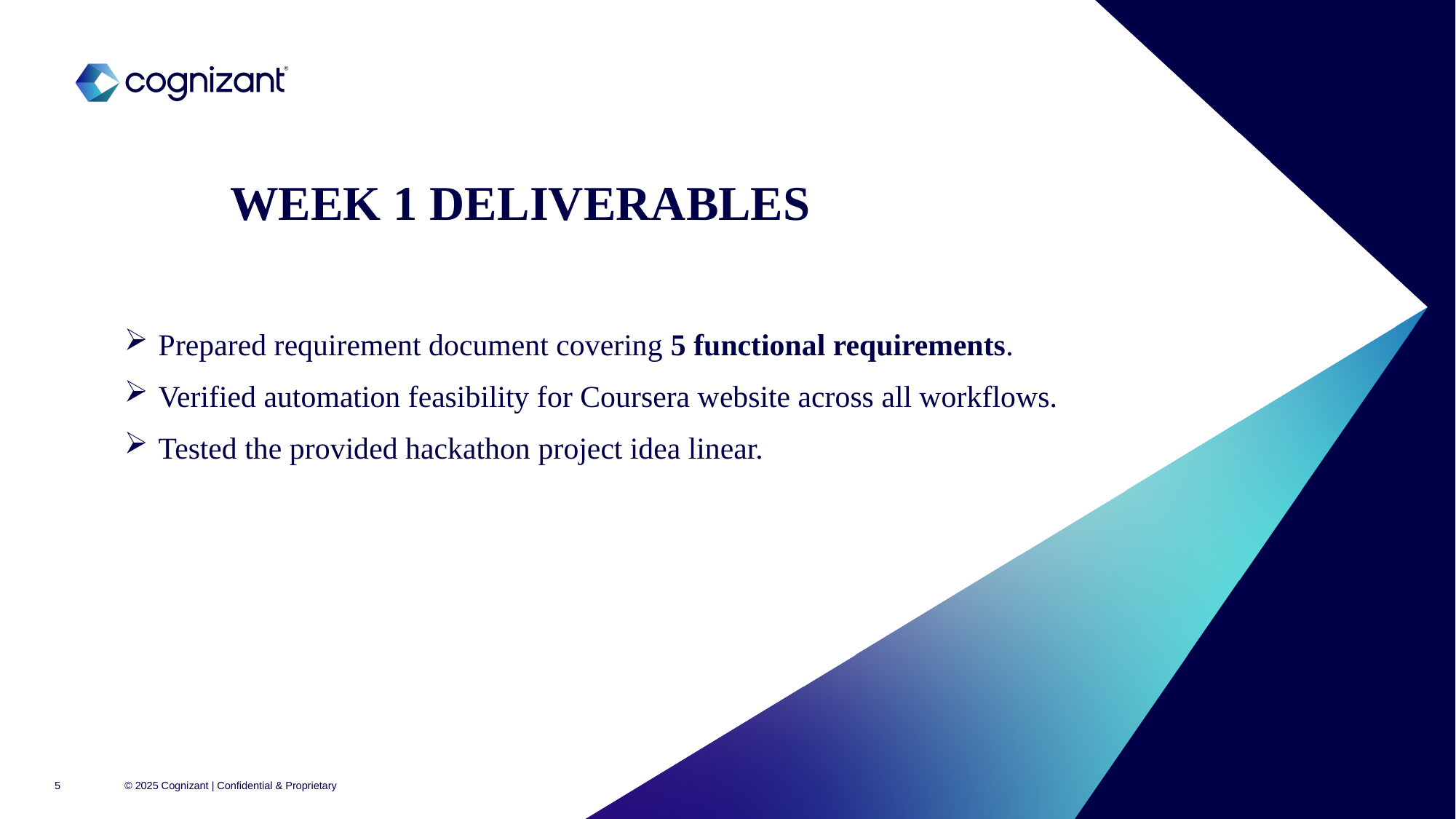

# WEEK 1 DELIVERABLES
Prepared requirement document covering 5 functional requirements.
Verified automation feasibility for Coursera website across all workflows.
Tested the provided hackathon project idea linear.

© 2025 Cognizant | Confidential & Proprietary
5